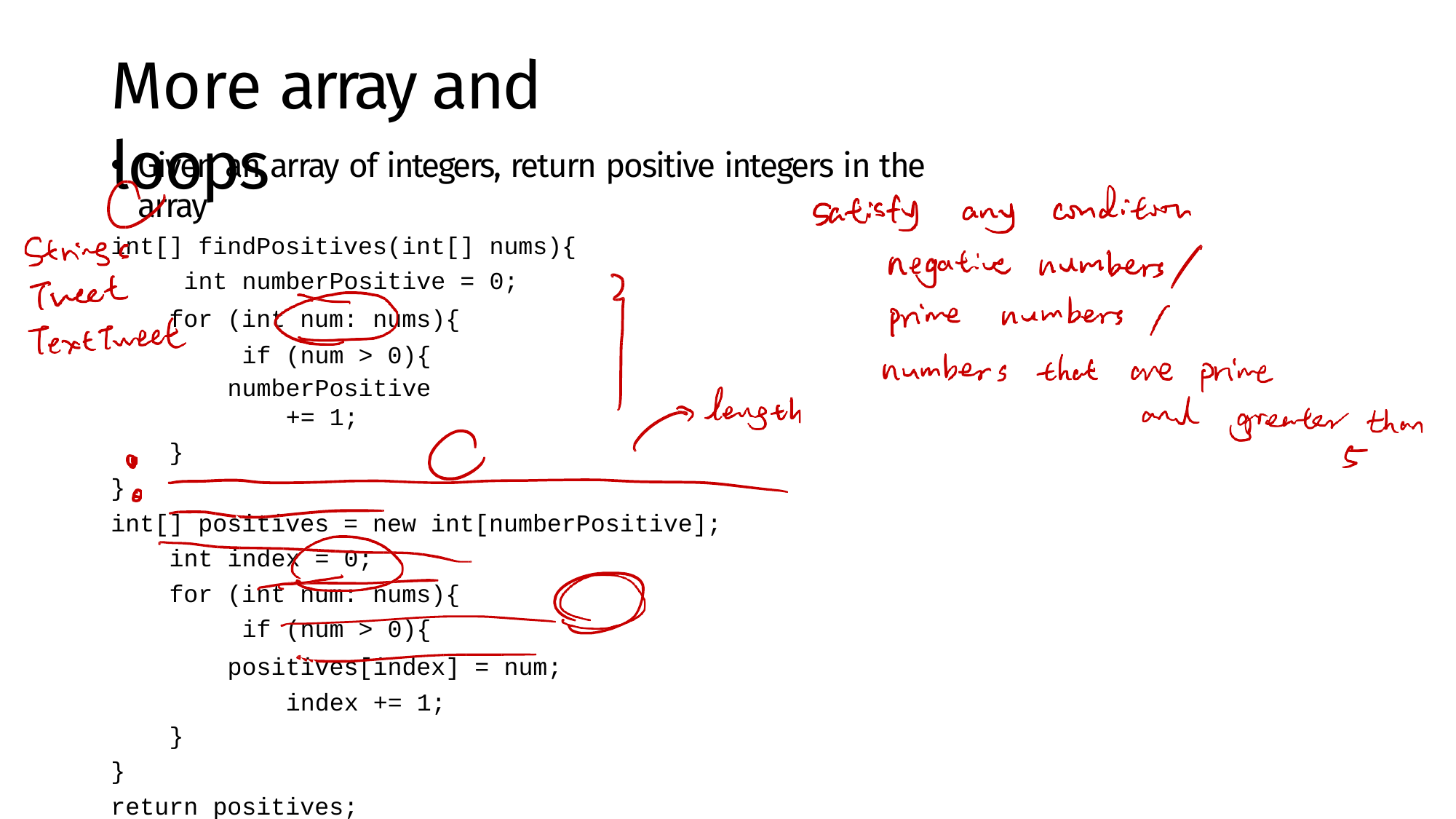

# More array and loops
Given an array of integers, return positive integers in the array
int[] findPositives(int[] nums){  int numberPositive = 0;
for (int num: nums){  if (num > 0){
numberPositive += 1;
}
}
int[] positives = new int[numberPositive];  int index = 0;
for (int num: nums){  if (num > 0){
positives[index] = num;  index += 1;
}
}
return positives;
}